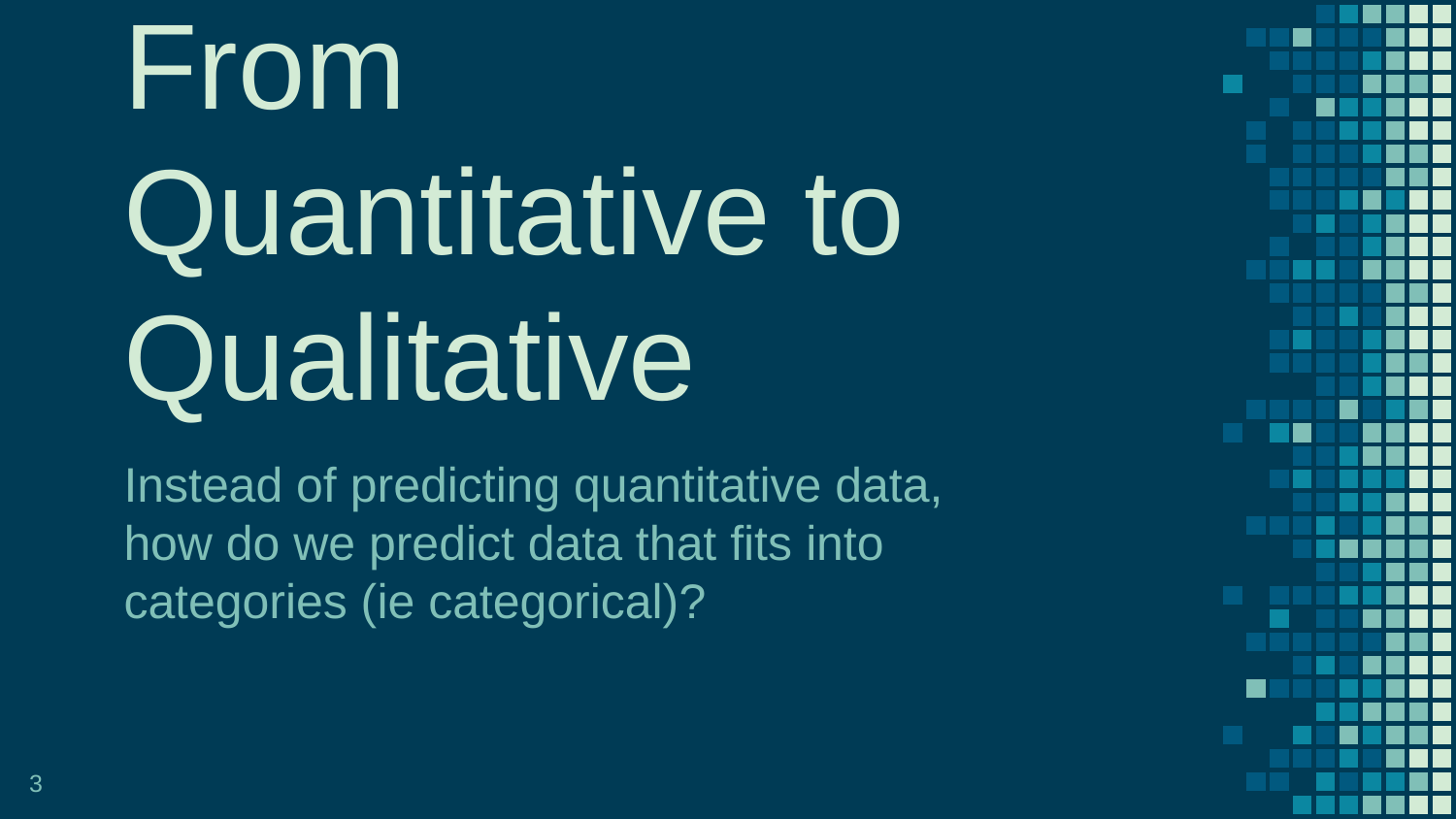

From Quantitative to Qualitative
Instead of predicting quantitative data, how do we predict data that fits into categories (ie categorical)?
3